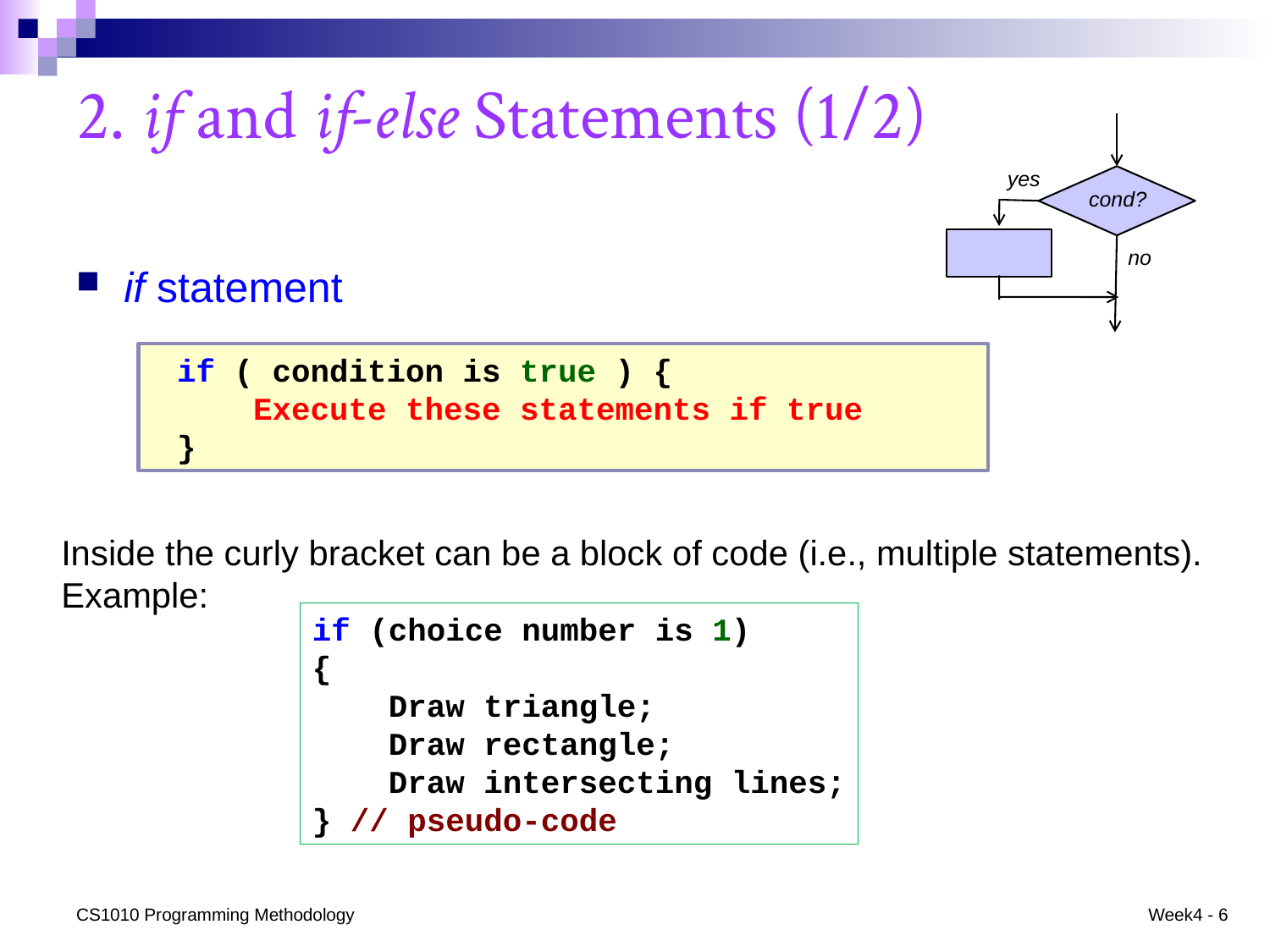

# 2. if and if-else Statements (1/2)
yes

cond?

no
if statement
if ( condition is true ) {
    Execute these statements if true
}
Inside the curly bracket can be a block of code (i.e., multiple statements).
Example:
if (choice number is 1)
{
    Draw triangle;
    Draw rectangle;
    Draw intersecting lines;
} // pseudo-code
CS1010 Programming Methodology
Week4 - 6